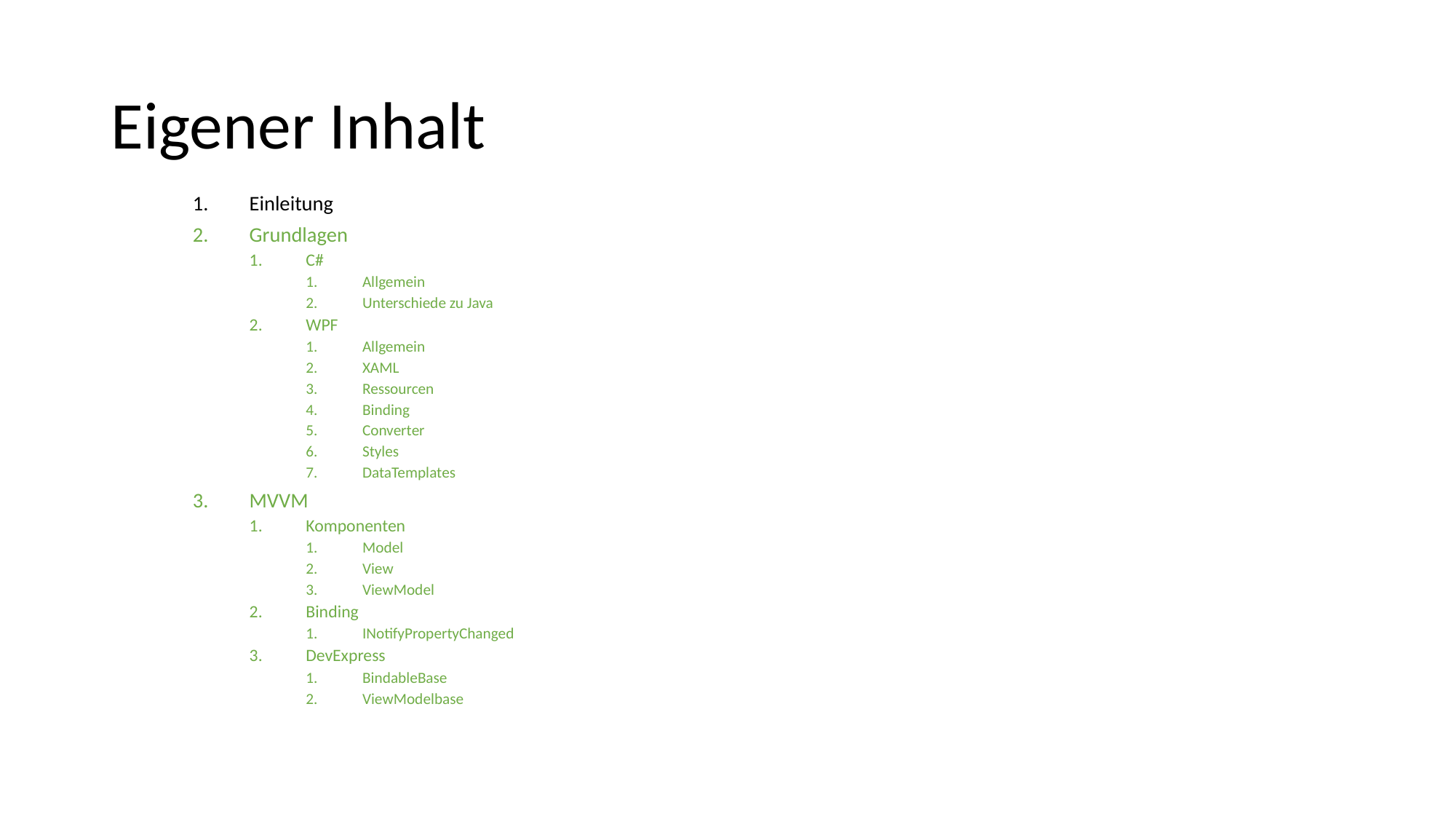

Eigener Inhalt
Einleitung
Grundlagen
C#
Allgemein
Unterschiede zu Java
WPF
Allgemein
XAML
Ressourcen
Binding
Converter
Styles
DataTemplates
MVVM
Komponenten
Model
View
ViewModel
Binding
INotifyPropertyChanged
DevExpress
BindableBase
ViewModelbase